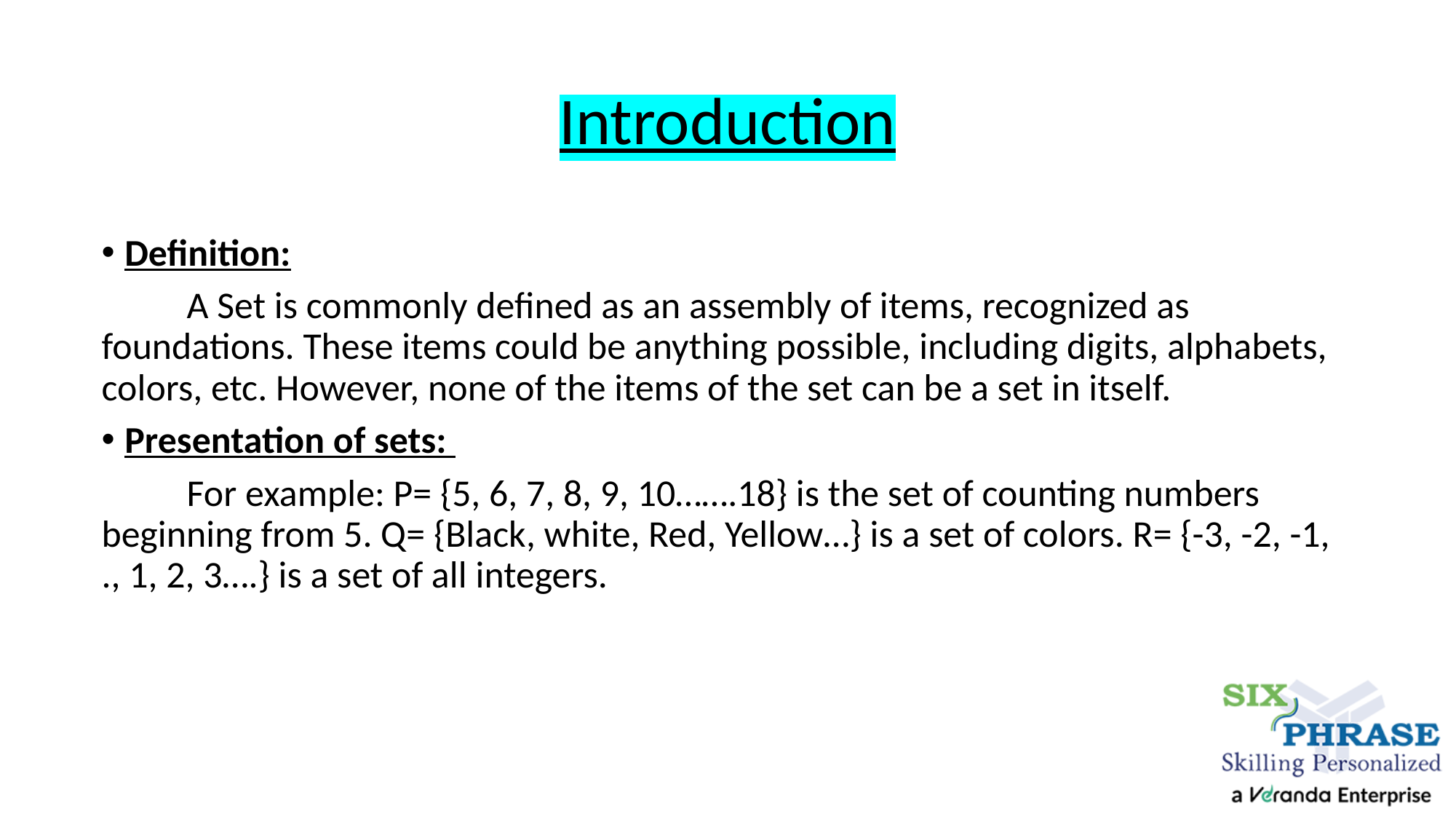

# Introduction
Definition – A Set is commonly defined as an assembly of items
Definition:
	A Set is commonly defined as an assembly of items, recognized as foundations. These items could be anything possible, including digits, alphabets, colors, etc. However, none of the items of the set can be a set in itself.
Presentation of sets:
	For example: P= {5, 6, 7, 8, 9, 10…….18} is the set of counting numbers beginning from 5. Q= {Black, white, Red, Yellow…} is a set of colors. R= {-3, -2, -1, ., 1, 2, 3….} is a set of all integers.